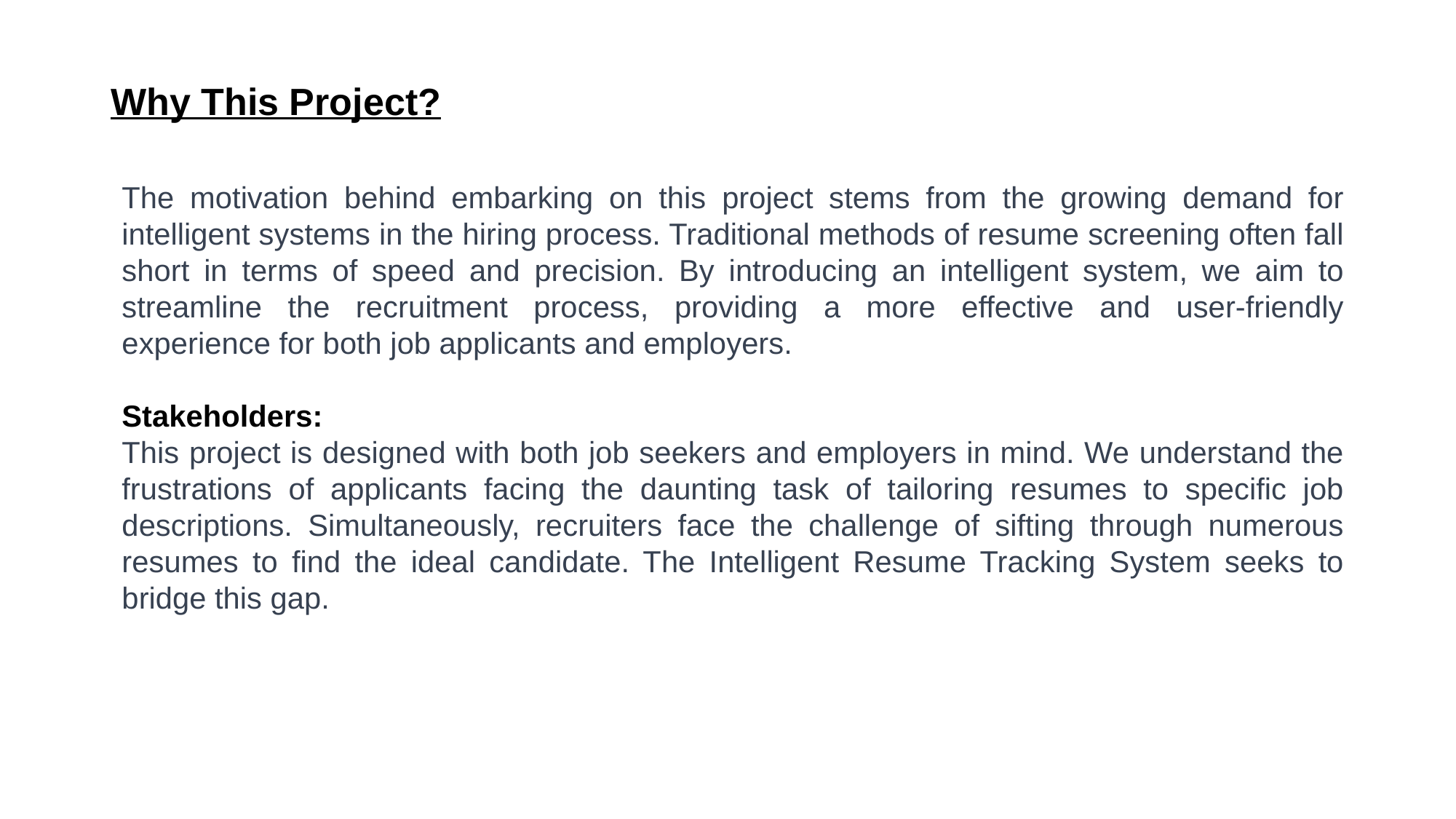

# Why This Project?
The motivation behind embarking on this project stems from the growing demand for intelligent systems in the hiring process. Traditional methods of resume screening often fall short in terms of speed and precision. By introducing an intelligent system, we aim to streamline the recruitment process, providing a more effective and user-friendly experience for both job applicants and employers.

Stakeholders:
This project is designed with both job seekers and employers in mind. We understand the frustrations of applicants facing the daunting task of tailoring resumes to specific job descriptions. Simultaneously, recruiters face the challenge of sifting through numerous resumes to find the ideal candidate. The Intelligent Resume Tracking System seeks to bridge this gap.